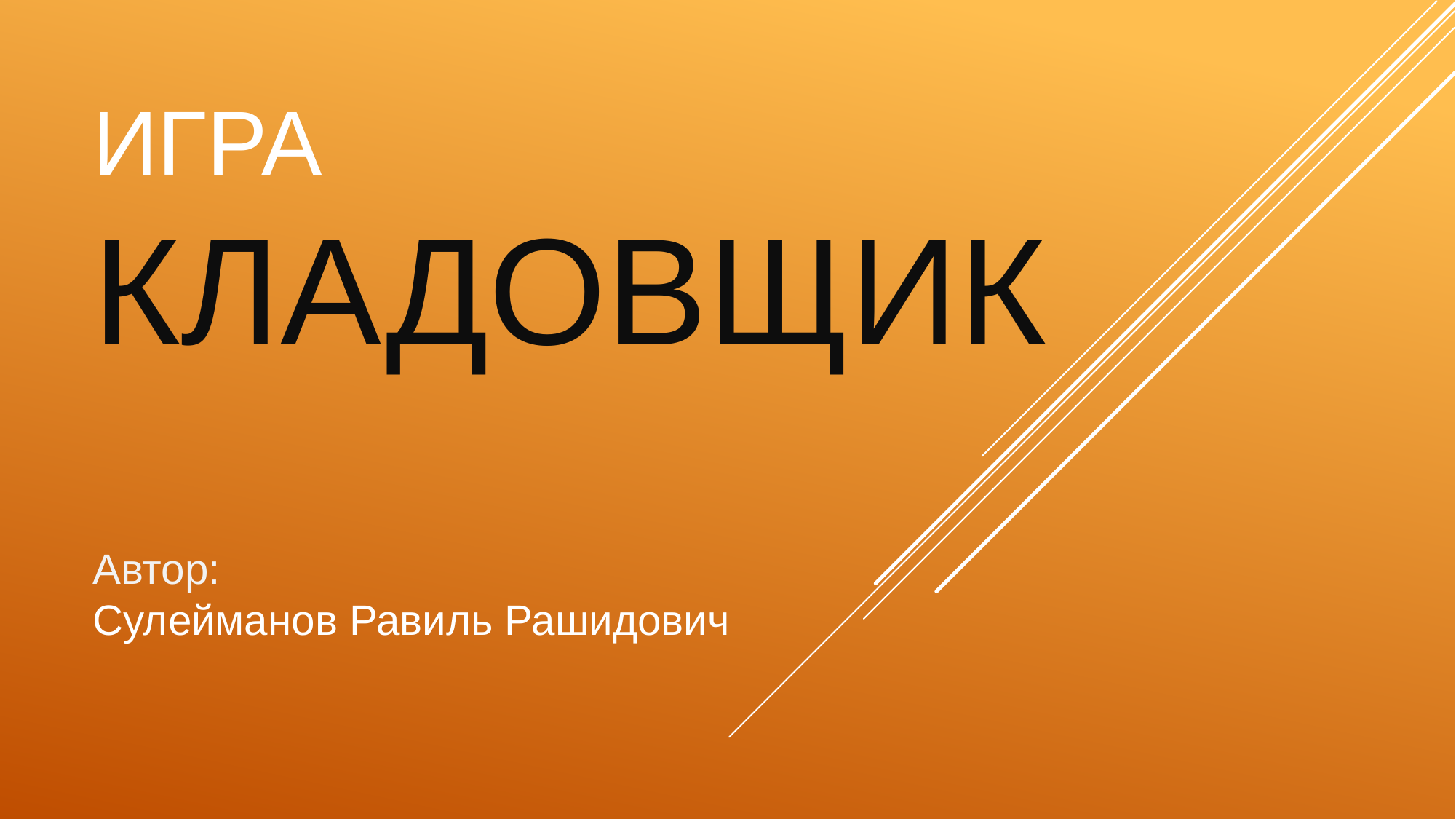

# игра Кладовщик
Автор:
Сулейманов Равиль Рашидович